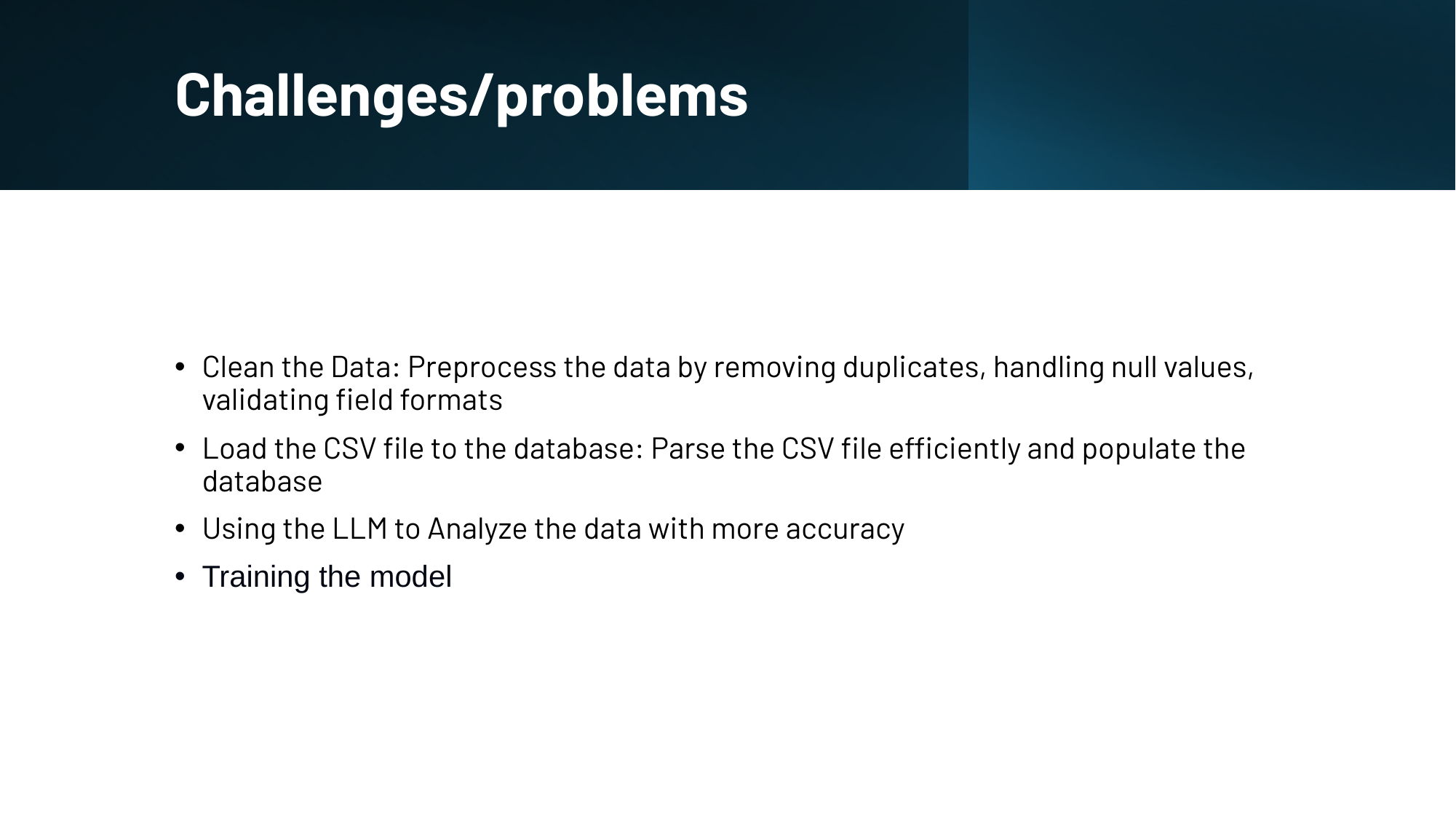

# Challenges/problems
Clean the Data: Preprocess the data by removing duplicates, handling null values, validating field formats
Load the CSV file to the database: Parse the CSV file efficiently and populate the database
Using the LLM to Analyze the data with more accuracy
Training the model